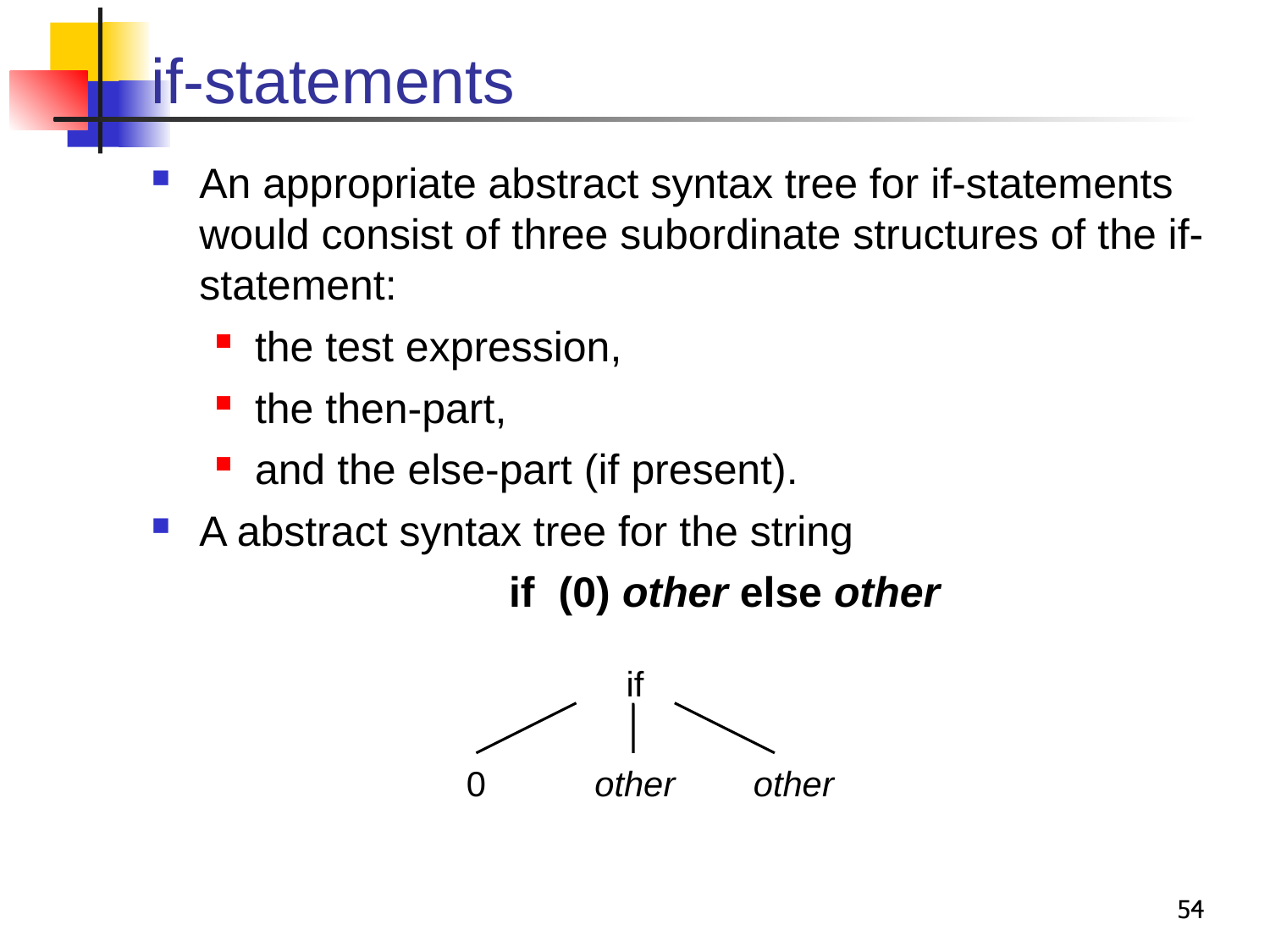

# if-statements
An appropriate abstract syntax tree for if-statements would consist of three subordinate structures of the if-statement:
the test expression,
the then-part,
and the else-part (if present).
A abstract syntax tree for the string
			if  (0) other else other
if

0
other
other
54